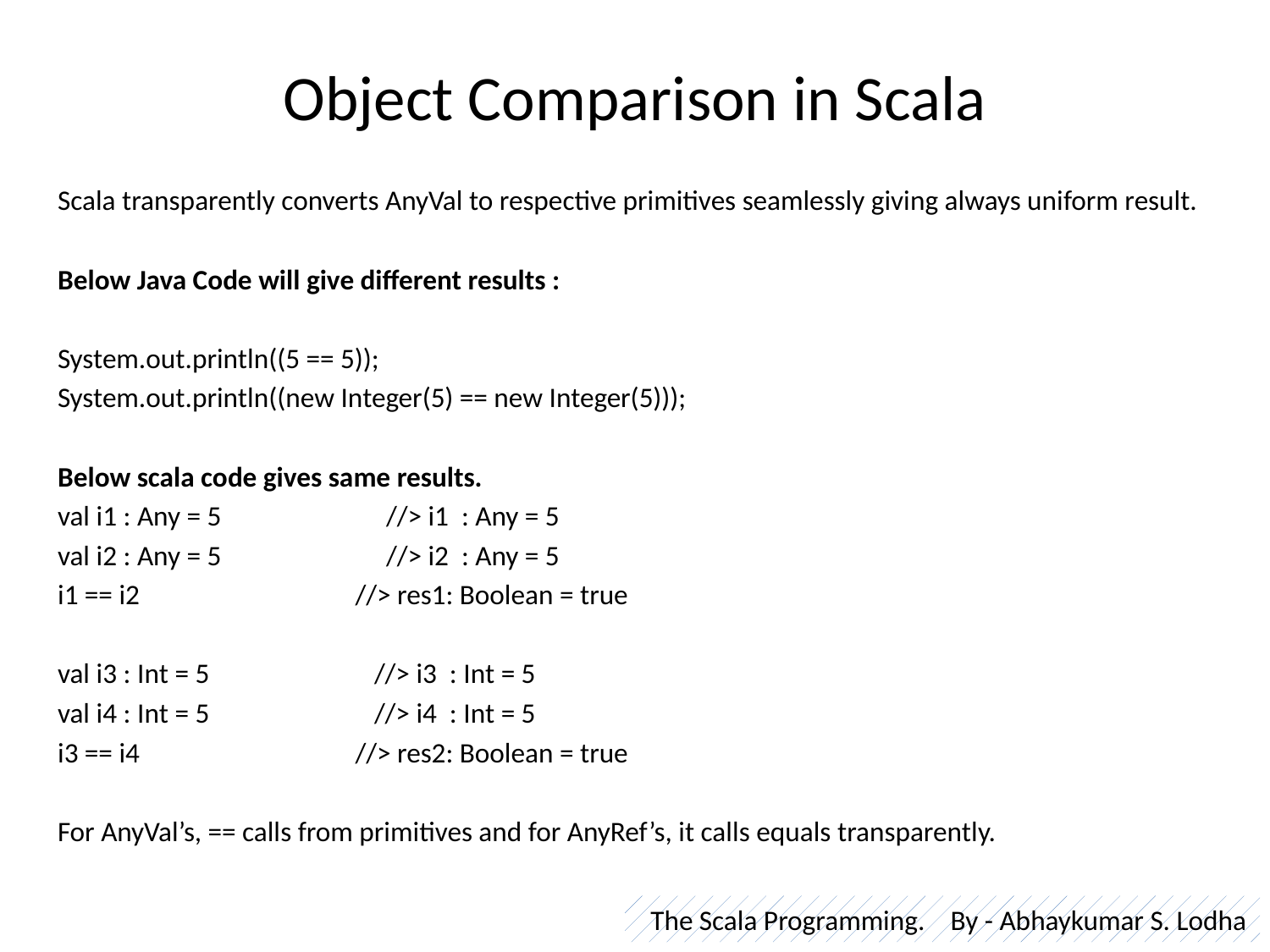

# Object Comparison in Scala
Scala transparently converts AnyVal to respective primitives seamlessly giving always uniform result.

Below Java Code will give different results :

System.out.println((5 == 5));
System.out.println((new Integer(5) == new Integer(5)));

Below scala code gives same results.
val i1 : Any = 5                          //> i1  : Any = 5
val i2 : Any = 5                          //> i2  : Any = 5
i1 == i2                                  //> res1: Boolean = true

val i3 : Int = 5                          //> i3  : Int = 5
val i4 : Int = 5                          //> i4  : Int = 5
i3 == i4                                  //> res2: Boolean = true

For AnyVal’s, == calls from primitives and for AnyRef’s, it calls equals transparently.